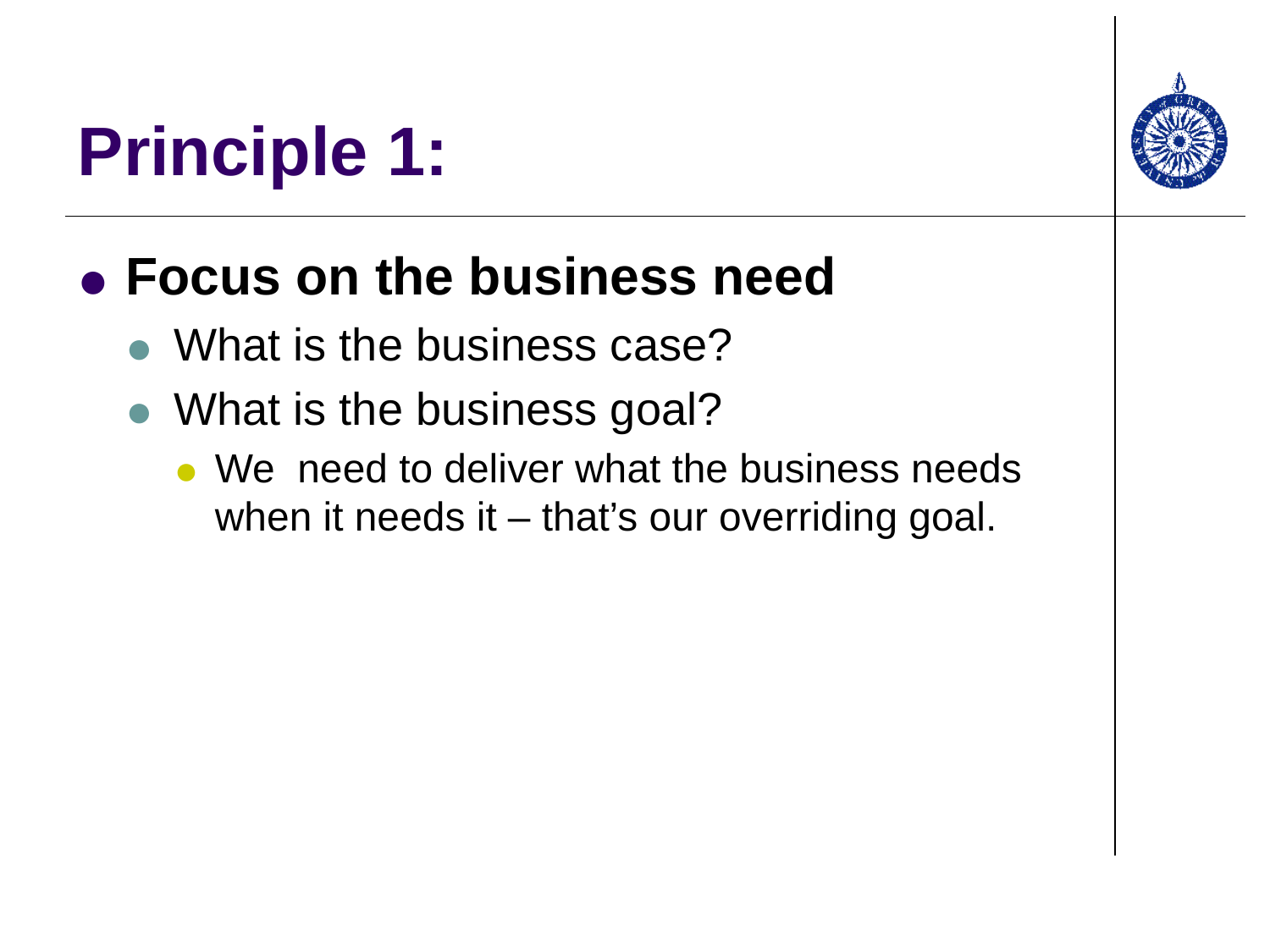

# Principle 1:
Focus on the business need
What is the business case?
What is the business goal?
We  need to deliver what the business needs when it needs it – that’s our overriding goal.